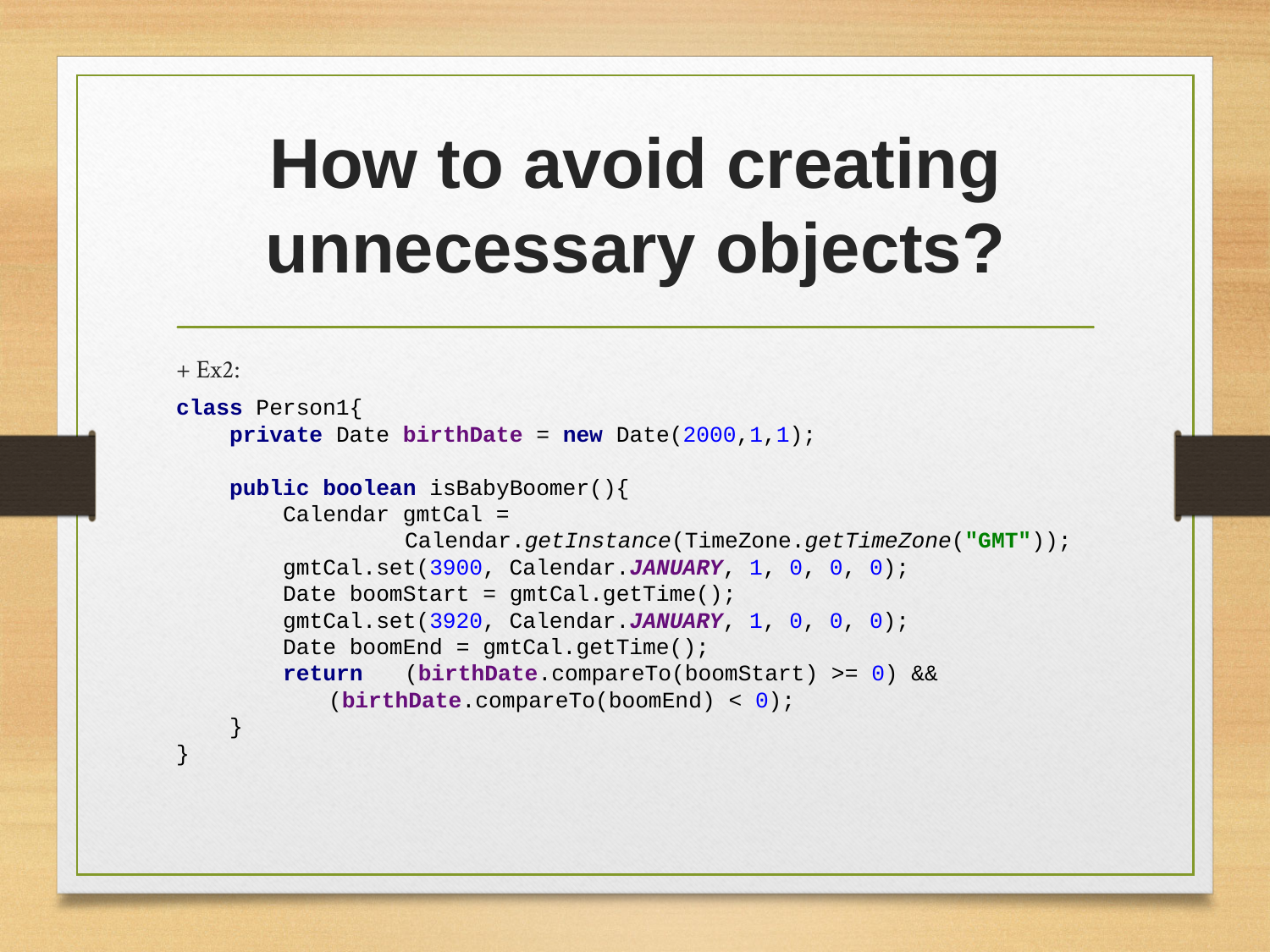

How to avoid creating unnecessary objects?
+ Ex2:
class Person1{
    private Date birthDate = new Date(2000,1,1);
    public boolean isBabyBoomer(){
        Calendar gmtCal = 												Calendar.getInstance(TimeZone.getTimeZone("GMT"));
        gmtCal.set(3900, Calendar.JANUARY, 1, 0, 0, 0);
        Date boomStart = gmtCal.getTime();
        gmtCal.set(3920, Calendar.JANUARY, 1, 0, 0, 0);
        Date boomEnd = gmtCal.getTime();
        return 	(birthDate.compareTo(boomStart) >= 0) && 					(birthDate.compareTo(boomEnd) < 0);
    }
}